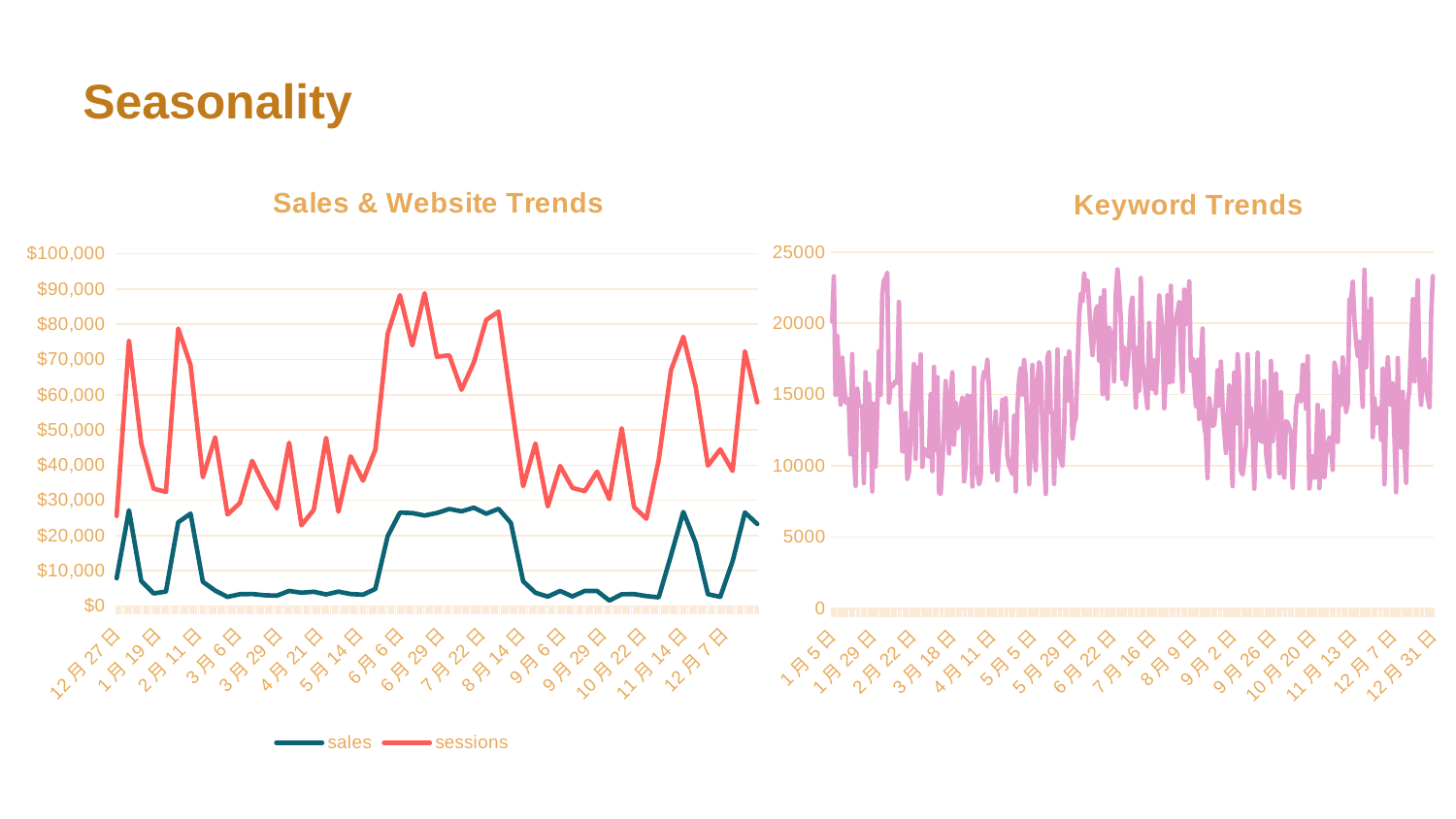

# Seasonality

### Chart: Keyword Trends

| Category | searches |
|---|---|
| 44566 | 20125.0 |
| 44567 | 23309.0 |
| 44568 | 14979.0 |
| 44569 | 19136.0 |
| 44570 | 16932.0 |
| 44571 | 14292.0 |
| 44572 | 17595.0 |
| 44574 | 14439.0 |
| 44575 | 14752.0 |
| 44576 | 14283.0 |
| 44577 | 10811.0 |
| 44578 | 17846.0 |
| 44579 | 10851.0 |
| 44580 | 8582.0 |
| 44581 | 15423.0 |
| 44582 | 14241.0 |
| 44584 | 14146.0 |
| 44585 | 8776.0 |
| 44586 | 16579.0 |
| 44587 | 11109.0 |
| 44588 | 15753.0 |
| 44589 | 13640.0 |
| 44590 | 8188.0 |
| 44591 | 14354.0 |
| 44592 | 9941.0 |
| 44594 | 18048.0 |
| 44595 | 14973.0 |
| 44596 | 21976.0 |
| 44597 | 23032.0 |
| 44598 | 23162.0 |
| 44599 | 23565.0 |
| 44600 | 14436.0 |
| 44601 | 15780.0 |
| 44602 | 15551.0 |
| 44604 | 15948.0 |
| 44605 | 15808.0 |
| 44606 | 21504.0 |
| 44607 | 14861.0 |
| 44608 | 11004.0 |
| 44609 | 12829.0 |
| 44610 | 13706.0 |
| 44611 | 9077.0 |
| 44612 | 9606.0 |
| 44614 | 14627.0 |
| 44615 | 17147.0 |
| 44616 | 10487.0 |
| 44617 | 16909.0 |
| 44618 | 14139.0 |
| 44619 | 17820.0 |
| 44620 | 9924.0 |
| 44621 | 11220.0 |
| 44622 | 10920.0 |
| 44624 | 10624.0 |
| 44625 | 15025.0 |
| 44626 | 9624.0 |
| 44627 | 16943.0 |
| 44628 | 11091.0 |
| 44629 | 16226.0 |
| 44630 | 8116.0 |
| 44631 | 8027.0 |
| 44632 | 9900.0 |
| 44634 | 15954.0 |
| 44635 | 12800.0 |
| 44636 | 10860.0 |
| 44637 | 15179.0 |
| 44638 | 16561.0 |
| 44639 | 11488.0 |
| 44640 | 14416.0 |
| 44641 | 12629.0 |
| 44642 | 13344.0 |
| 44644 | 14770.0 |
| 44645 | 8905.0 |
| 44646 | 10093.0 |
| 44647 | 14940.0 |
| 44648 | 12881.0 |
| 44649 | 14890.0 |
| 44650 | 8544.0 |
| 44651 | 16894.0 |
| 44652 | 10146.0 |
| 44654 | 8695.0 |
| 44655 | 9208.0 |
| 44656 | 15848.0 |
| 44657 | 16611.0 |
| 44658 | 16246.0 |
| 44659 | 17443.0 |
| 44660 | 15251.0 |
| 44661 | 11786.0 |
| 44662 | 9549.0 |
| 44664 | 13809.0 |
| 44665 | 8988.0 |
| 44666 | 11159.0 |
| 44667 | 12249.0 |
| 44668 | 14646.0 |
| 44669 | 13781.0 |
| 44670 | 14742.0 |
| 44671 | 10735.0 |
| 44672 | 10029.0 |
| 44674 | 9423.0 |
| 44675 | 13513.0 |
| 44676 | 8195.0 |
| 44677 | 14062.0 |
| 44678 | 16059.0 |
| 44679 | 16848.0 |
| 44680 | 14995.0 |
| 44681 | 17426.0 |
| 44682 | 16183.0 |
| 44684 | 8702.0 |
| 44685 | 11381.0 |
| 44686 | 17094.0 |
| 44687 | 11309.0 |
| 44688 | 9684.0 |
| 44689 | 15901.0 |
| 44690 | 17282.0 |
| 44691 | 16924.0 |
| 44692 | 12538.0 |
| 44694 | 8022.0 |
| 44695 | 17643.0 |
| 44696 | 17989.0 |
| 44697 | 13750.0 |
| 44698 | 13746.0 |
| 44699 | 8723.0 |
| 44700 | 13009.0 |
| 44701 | 18170.0 |
| 44702 | 10798.0 |
| 44704 | 9978.0 |
| 44705 | 12490.0 |
| 44706 | 17562.0 |
| 44707 | 14588.0 |
| 44708 | 18027.0 |
| 44709 | 15845.0 |
| 44710 | 11926.0 |
| 44711 | 13038.0 |
| 44712 | 13355.0 |
| 44714 | 20487.0 |
| 44715 | 22088.0 |
| 44716 | 21580.0 |
| 44717 | 23497.0 |
| 44718 | 22358.0 |
| 44719 | 22998.0 |
| 44720 | 21210.0 |
| 44721 | 19227.0 |
| 44722 | 17771.0 |
| 44724 | 20929.0 |
| 44725 | 21218.0 |
| 44726 | 17382.0 |
| 44727 | 21813.0 |
| 44728 | 15033.0 |
| 44729 | 22336.0 |
| 44730 | 17500.0 |
| 44731 | 14727.0 |
| 44732 | 19729.0 |
| 44734 | 18883.0 |
| 44735 | 15931.0 |
| 44736 | 22066.0 |
| 44737 | 23786.0 |
| 44738 | 22339.0 |
| 44739 | 20314.0 |
| 44740 | 16093.0 |
| 44741 | 18300.0 |
| 44742 | 15695.0 |
| 44744 | 18322.0 |
| 44745 | 21132.0 |
| 44746 | 21804.0 |
| 44747 | 17204.0 |
| 44748 | 14088.0 |
| 44749 | 18278.0 |
| 44750 | 15275.0 |
| 44751 | 23183.0 |
| 44752 | 17389.0 |
| 44754 | 15137.0 |
| 44755 | 14048.0 |
| 44756 | 20033.0 |
| 44757 | 17138.0 |
| 44758 | 15389.0 |
| 44759 | 17401.0 |
| 44760 | 15097.0 |
| 44761 | 17366.0 |
| 44762 | 21962.0 |
| 44764 | 19492.0 |
| 44765 | 14033.0 |
| 44766 | 16619.0 |
| 44767 | 21982.0 |
| 44768 | 15855.0 |
| 44769 | 22641.0 |
| 44770 | 15918.0 |
| 44771 | 19657.0 |
| 44772 | 20240.0 |
| 44774 | 21490.0 |
| 44775 | 17523.0 |
| 44776 | 15218.0 |
| 44777 | 22367.0 |
| 44778 | 19930.0 |
| 44779 | 20152.0 |
| 44780 | 22954.0 |
| 44781 | 16691.0 |
| 44782 | 17519.0 |
| 44784 | 14183.0 |
| 44785 | 17438.0 |
| 44786 | 13274.0 |
| 44787 | 17071.0 |
| 44788 | 19635.0 |
| 44789 | 12778.0 |
| 44790 | 12133.0 |
| 44791 | 9132.0 |
| 44792 | 14746.0 |
| 44794 | 12801.0 |
| 44795 | 12895.0 |
| 44796 | 14441.0 |
| 44797 | 16707.0 |
| 44798 | 14221.0 |
| 44799 | 17318.0 |
| 44800 | 14142.0 |
| 44801 | 12437.0 |
| 44802 | 10898.0 |
| 44804 | 15633.0 |
| 44805 | 11360.0 |
| 44806 | 8570.0 |
| 44807 | 16556.0 |
| 44808 | 12969.0 |
| 44809 | 17835.0 |
| 44810 | 16065.0 |
| 44811 | 9641.0 |
| 44812 | 9375.0 |
| 44814 | 11527.0 |
| 44815 | 17840.0 |
| 44816 | 12774.0 |
| 44817 | 14046.0 |
| 44818 | 12312.0 |
| 44819 | 8389.0 |
| 44820 | 12255.0 |
| 44821 | 17947.0 |
| 44822 | 11814.0 |
| 44824 | 11672.0 |
| 44825 | 15952.0 |
| 44826 | 11016.0 |
| 44827 | 9926.0 |
| 44828 | 9215.0 |
| 44829 | 17364.0 |
| 44830 | 11731.0 |
| 44831 | 13883.0 |
| 44832 | 16481.0 |
| 44834 | 9481.0 |
| 44835 | 15174.0 |
| 44836 | 9935.0 |
| 44837 | 9179.0 |
| 44838 | 13130.0 |
| 44839 | 13042.0 |
| 44840 | 12666.0 |
| 44841 | 12253.0 |
| 44842 | 8460.0 |
| 44844 | 14024.0 |
| 44845 | 14891.0 |
| 44846 | 14971.0 |
| 44847 | 14505.0 |
| 44848 | 17100.0 |
| 44849 | 17010.0 |
| 44850 | 13998.0 |
| 44851 | 17699.0 |
| 44852 | 8402.0 |
| 44854 | 10677.0 |
| 44855 | 9154.0 |
| 44856 | 10748.0 |
| 44857 | 14289.0 |
| 44858 | 8422.0 |
| 44859 | 10488.0 |
| 44860 | 13864.0 |
| 44861 | 9201.0 |
| 44862 | 10742.0 |
| 44864 | 11998.0 |
| 44865 | 11577.0 |
| 44866 | 9709.0 |
| 44867 | 17246.0 |
| 44868 | 16741.0 |
| 44869 | 11665.0 |
| 44870 | 16263.0 |
| 44871 | 14274.0 |
| 44872 | 17607.0 |
| 44874 | 13777.0 |
| 44875 | 14380.0 |
| 44876 | 21700.0 |
| 44877 | 21650.0 |
| 44878 | 22930.0 |
| 44879 | 20187.0 |
| 44880 | 18678.0 |
| 44881 | 17726.0 |
| 44882 | 18708.0 |
| 44884 | 14142.0 |
| 44885 | 23766.0 |
| 44886 | 16912.0 |
| 44887 | 20849.0 |
| 44888 | 19040.0 |
| 44889 | 21740.0 |
| 44890 | 12010.0 |
| 44891 | 14745.0 |
| 44892 | 12984.0 |
| 44894 | 14039.0 |
| 44895 | 11821.0 |
| 44896 | 16827.0 |
| 44897 | 8698.0 |
| 44898 | 13874.0 |
| 44899 | 17616.0 |
| 44900 | 15490.0 |
| 44901 | 14280.0 |
| 44902 | 15784.0 |
| 44904 | 8142.0 |
| 44905 | 17572.0 |
| 44906 | 11800.0 |
| 44907 | 11287.0 |
| 44908 | 15195.0 |
| 44909 | 11161.0 |
| 44910 | 8801.0 |
| 44911 | 14418.0 |
| 44912 | 15430.0 |
| 44914 | 21701.0 |
| 44915 | 15928.0 |
| 44916 | 20166.0 |
| 44917 | 23031.0 |
| 44918 | 16047.0 |
| 44919 | 14278.0 |
| 44920 | 17182.0 |
| 44921 | 17489.0 |
| 44922 | 15313.0 |
| 44924 | 14116.0 |
| 44925 | 20547.0 |
| 44926 | 23317.0 |

### Chart: Sales & Website Trends

| Category | sales | sessions |
|---|---|---|
| 44557 | 7868.0 | 25583.0 |
| 44564 | 27182.0 | 75263.0 |
| 44571 | 7077.0 | 46151.0 |
| 44578 | 3565.0 | 33305.0 |
| 44585 | 4094.0 | 32399.0 |
| 44592 | 23769.0 | 78790.0 |
| 44599 | 26225.0 | 68484.0 |
| 44606 | 6864.0 | 36587.0 |
| 44613 | 4369.0 | 47915.0 |
| 44620 | 2575.0 | 25983.0 |
| 44627 | 3339.0 | 29231.0 |
| 44634 | 3410.0 | 41258.0 |
| 44641 | 3055.0 | 34006.0 |
| 44648 | 2943.0 | 27714.0 |
| 44655 | 4265.0 | 46393.0 |
| 44662 | 3762.0 | 22929.0 |
| 44669 | 4044.0 | 27315.0 |
| 44676 | 3274.0 | 47768.0 |
| 44683 | 4072.0 | 26744.0 |
| 44690 | 3387.0 | 42538.0 |
| 44697 | 3218.0 | 35590.0 |
| 44704 | 4843.0 | 44416.0 |
| 44711 | 19830.0 | 77302.0 |
| 44718 | 26515.0 | 88297.0 |
| 44725 | 26396.0 | 74009.0 |
| 44732 | 25684.0 | 88856.0 |
| 44739 | 26411.0 | 70792.0 |
| 44746 | 27540.0 | 71221.0 |
| 44753 | 26876.0 | 61416.0 |
| 44760 | 27917.0 | 69224.0 |
| 44767 | 26189.0 | 81237.0 |
| 44774 | 27589.0 | 83634.0 |
| 44781 | 23591.0 | 58638.0 |
| 44788 | 7014.0 | 34032.0 |
| 44795 | 3744.0 | 46161.0 |
| 44802 | 2666.0 | 28246.0 |
| 44809 | 4279.0 | 39774.0 |
| 44816 | 2711.0 | 33537.0 |
| 44823 | 4275.0 | 32609.0 |
| 44830 | 4255.0 | 38155.0 |
| 44837 | 1546.0 | 30348.0 |
| 44844 | 3325.0 | 50499.0 |
| 44851 | 3384.0 | 28095.0 |
| 44858 | 2803.0 | 24777.0 |
| 44865 | 2455.0 | 41475.0 |
| 44872 | 14378.0 | 67009.0 |
| 44879 | 26714.0 | 76478.0 |
| 44886 | 17922.0 | 62280.0 |
| 44893 | 3341.0 | 39868.0 |
| 44900 | 2596.0 | 44485.0 |
| 44907 | 12692.0 | 38333.0 |
| 44914 | 26550.0 | 72333.0 |
| 44921 | 23291.0 | 57872.0 |